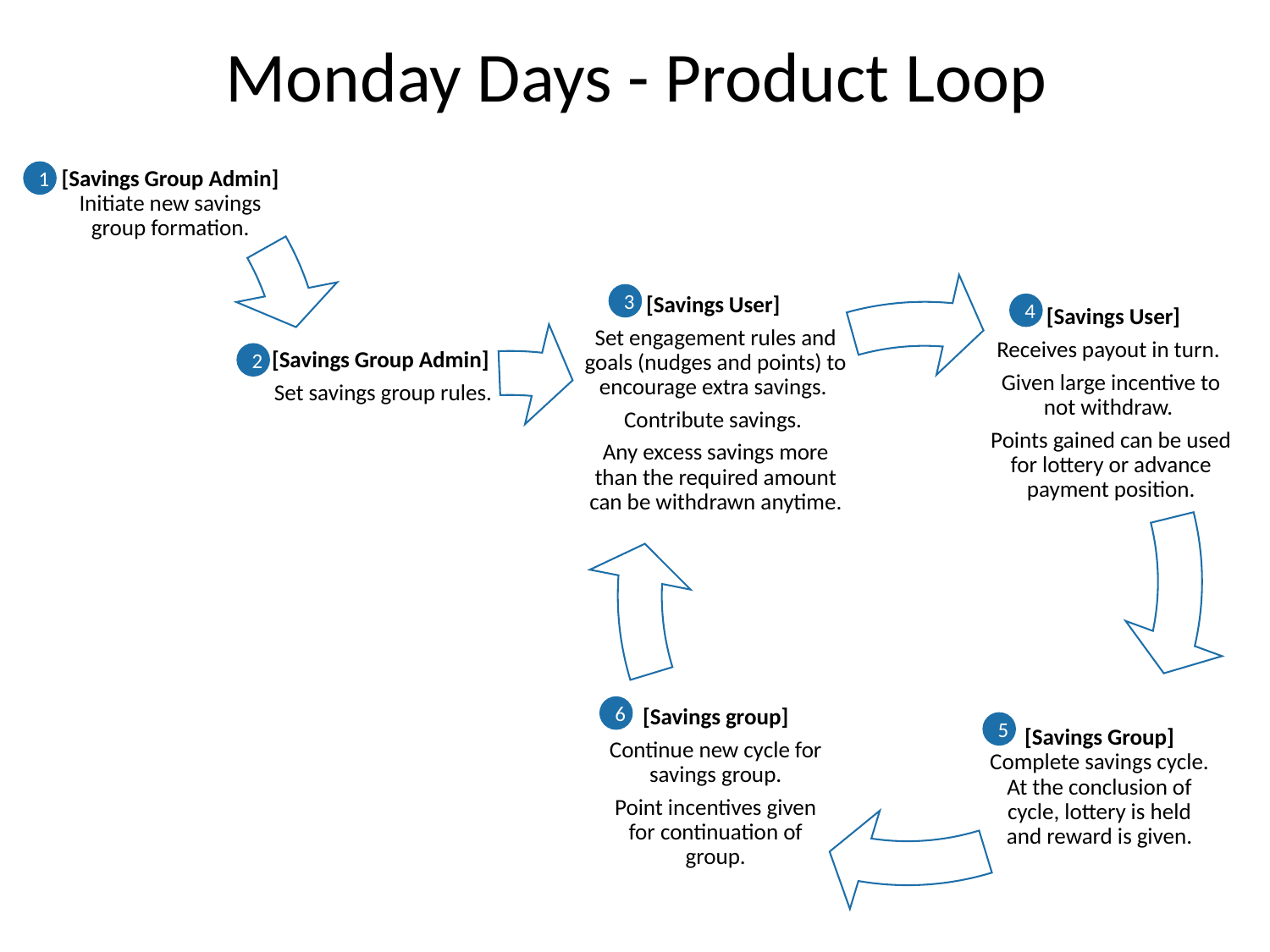

# Monday Days - Product Loop

[Savings Group Admin] Initiate new savings group formation.

1

[Savings User]
Set engagement rules and goals (nudges and points) to encourage extra savings.
Contribute savings.
Any excess savings more than the required amount can be withdrawn anytime.

3
[Savings Group Admin]
Set savings group rules.
  [Savings User]
Receives payout in turn.
Given large incentive to not withdraw.
Points gained can be used for lottery or advance payment position.
4

2
[Savings group]
Continue new cycle for savings group.
Point incentives given for continuation of group.
[Savings Group] Complete savings cycle. At the conclusion of cycle, lottery is held and reward is given.
6
5